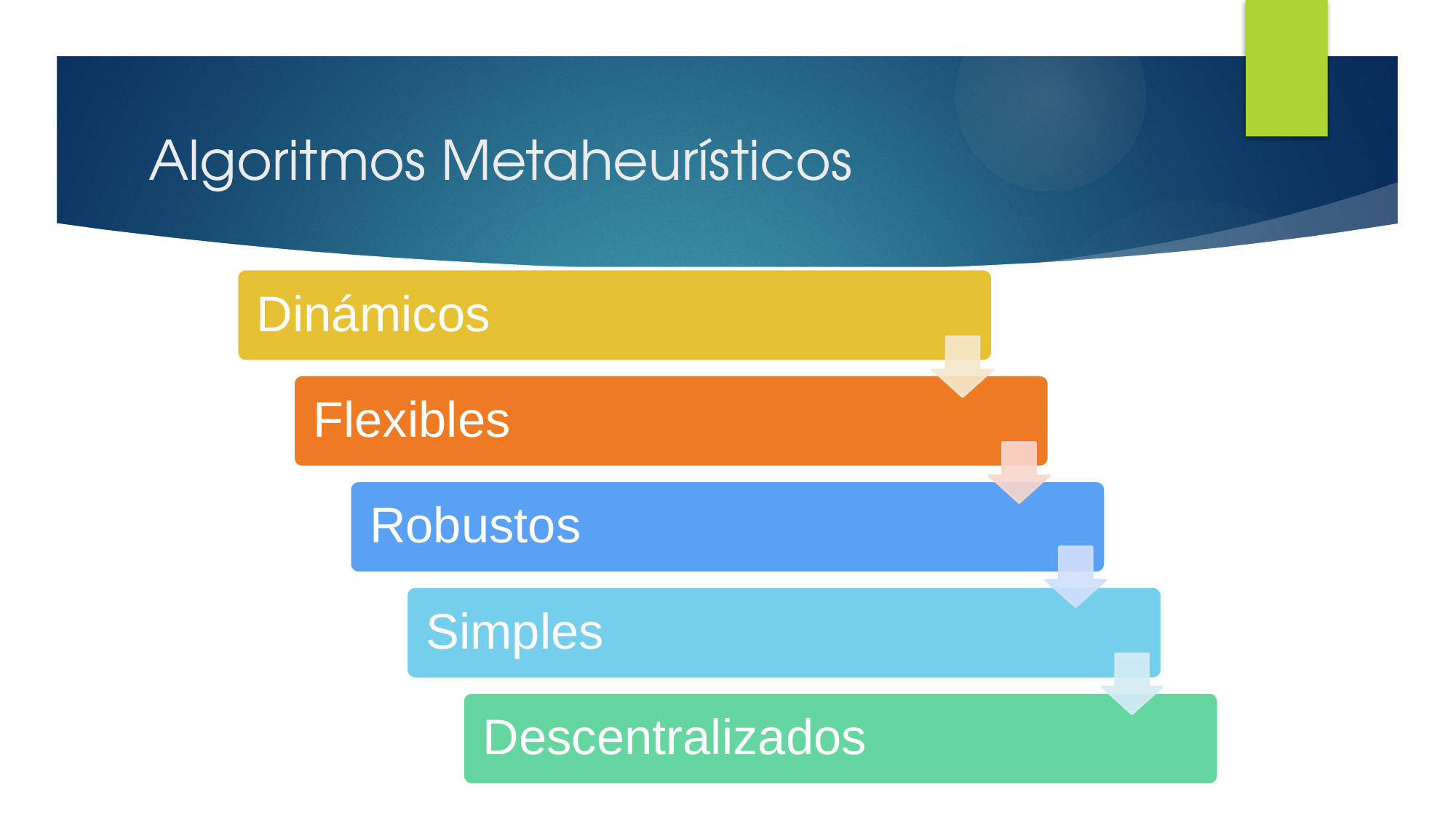

# Algoritmos Metaheurísticos
Dinámicos
Flexibles
Robustos
Simples
Descentralizados